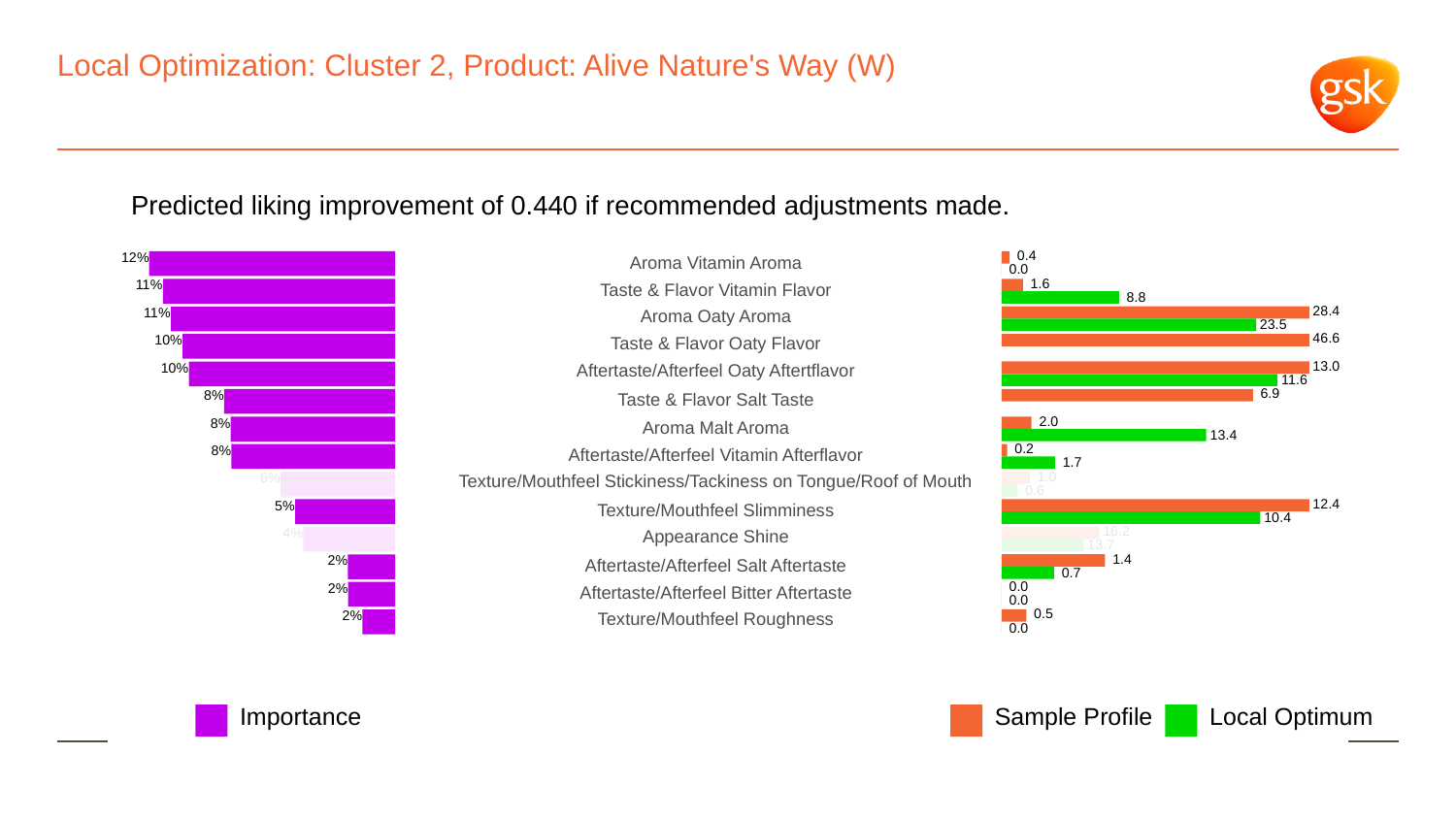

# Local Optimization: Cluster 2, Product: Alive Nature's Way (W)

Predicted liking improvement of 0.440 if recommended adjustments made.

  0.4
12%
Aroma Vitamin Aroma

  0.0

  1.6
11%
Taste & Flavor Vitamin Flavor

  8.8

 28.4
11%
Aroma Oaty Aroma

 23.5

 46.6
10%
Taste & Flavor Oaty Flavor

 13.0
10%
Aftertaste/Afterfeel Oaty Aftertflavor

 11.6

  6.9
8%
Taste & Flavor Salt Taste

  2.0
8%
Aroma Malt Aroma

 13.4

  0.2
8%
Aftertaste/Afterfeel Vitamin Afterflavor

  1.7

  1.0
6%
Texture/Mouthfeel Stickiness/Tackiness on Tongue/Roof of Mouth

  0.6

 12.4
5%
Texture/Mouthfeel Slimminess

 10.4

 16.2
4%
Appearance Shine

 13.7

  1.4
2%
Aftertaste/Afterfeel Salt Aftertaste

  0.7

  0.0
2%
Aftertaste/Afterfeel Bitter Aftertaste

  0.0

  0.5
2%
Texture/Mouthfeel Roughness

  0.0

Local Optimum
Sample Profile
Importance